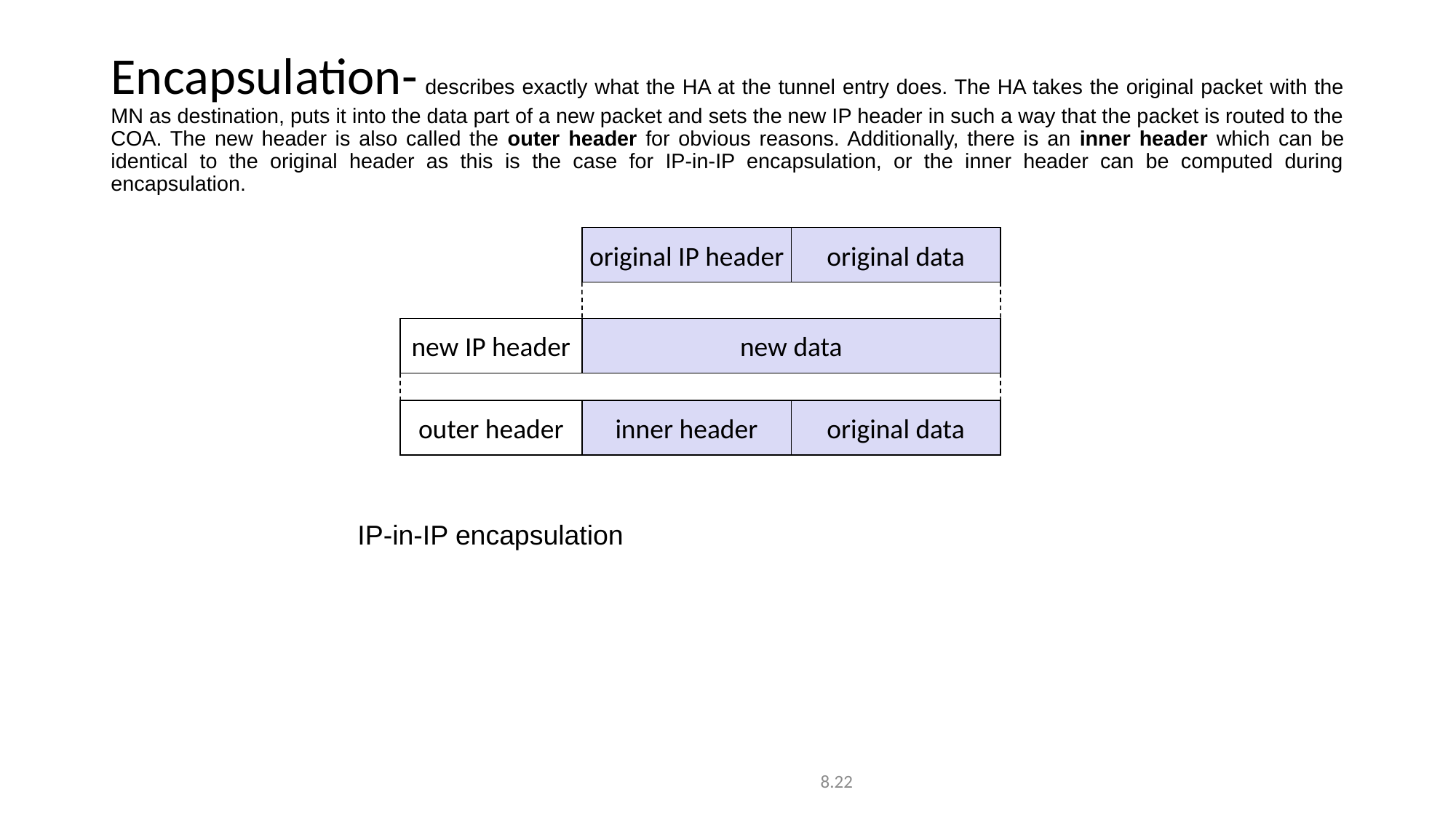

# Encapsulation- describes exactly what the HA at the tunnel entry does. The HA takes the original packet with the MN as destination, puts it into the data part of a new packet and sets the new IP header in such a way that the packet is routed to the COA. The new header is also called the outer header for obvious reasons. Additionally, there is an inner header which can be identical to the original header as this is the case for IP-in-IP encapsulation, or the inner header can be computed during encapsulation.
original IP header
original data

new IP header
new data

outer header
inner header
original data
 IP-in-IP encapsulation
		8.22